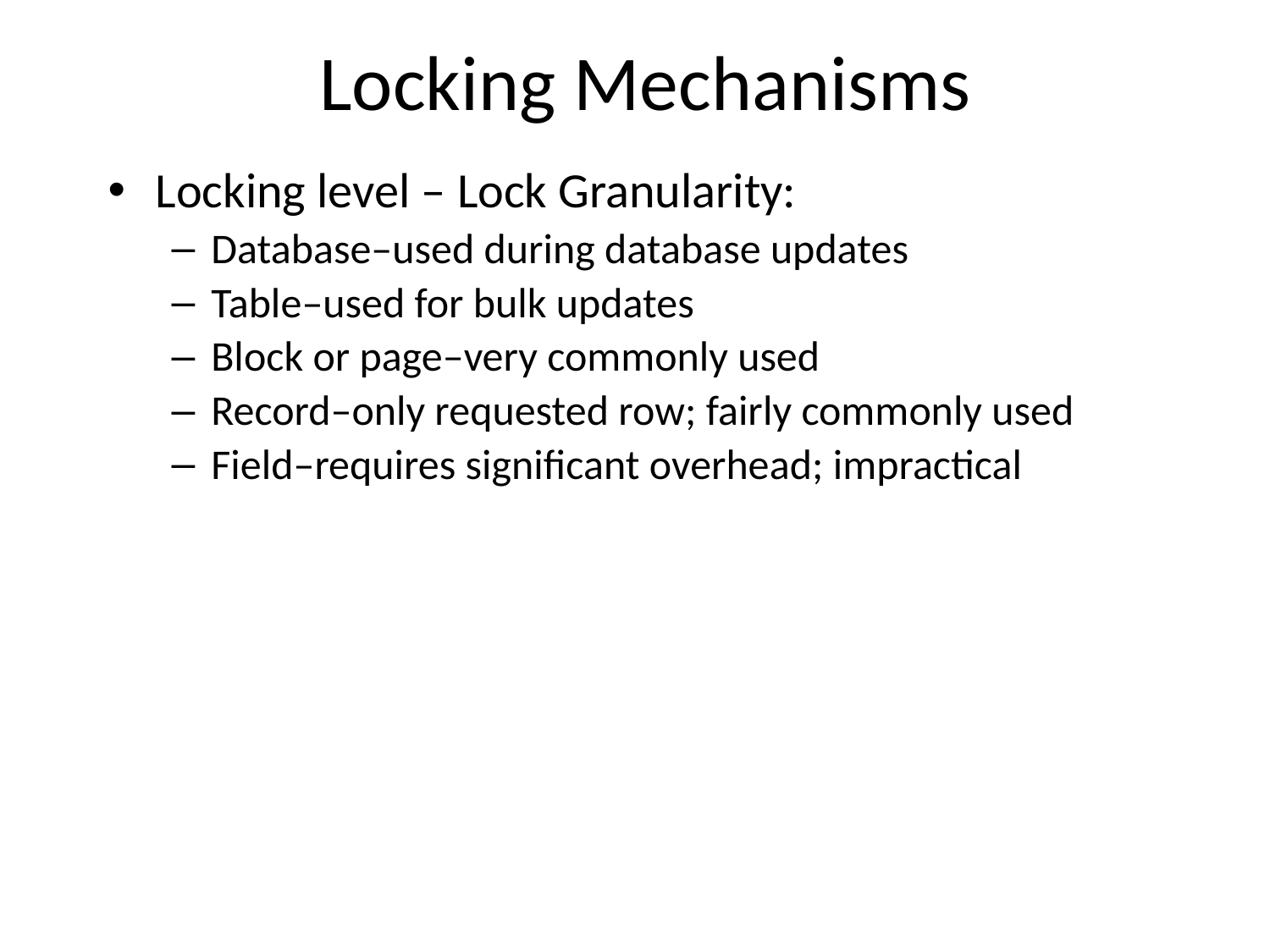

# Locking Mechanisms
Locking level – Lock Granularity:
Database–used during database updates
Table–used for bulk updates
Block or page–very commonly used
Record–only requested row; fairly commonly used
Field–requires significant overhead; impractical